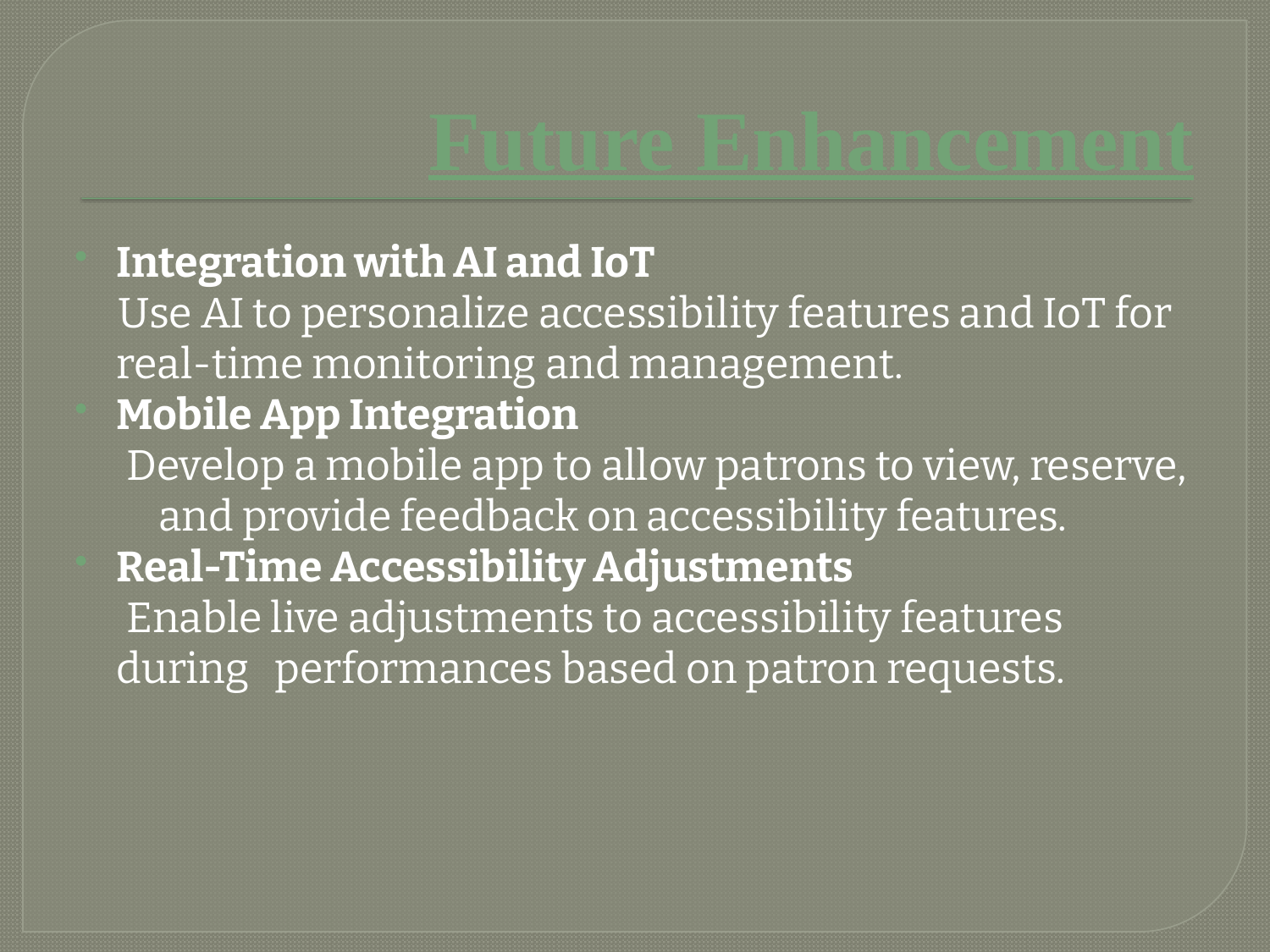

# Future Enhancement
Integration with AI and IoT
     Use AI to personalize accessibility features and IoT for real-time monitoring and management.
Mobile App Integration
      Develop a mobile app to allow patrons to view, reserve,      and provide feedback on accessibility features.
Real-Time Accessibility Adjustments
      Enable live adjustments to accessibility features during   performances based on patron requests.